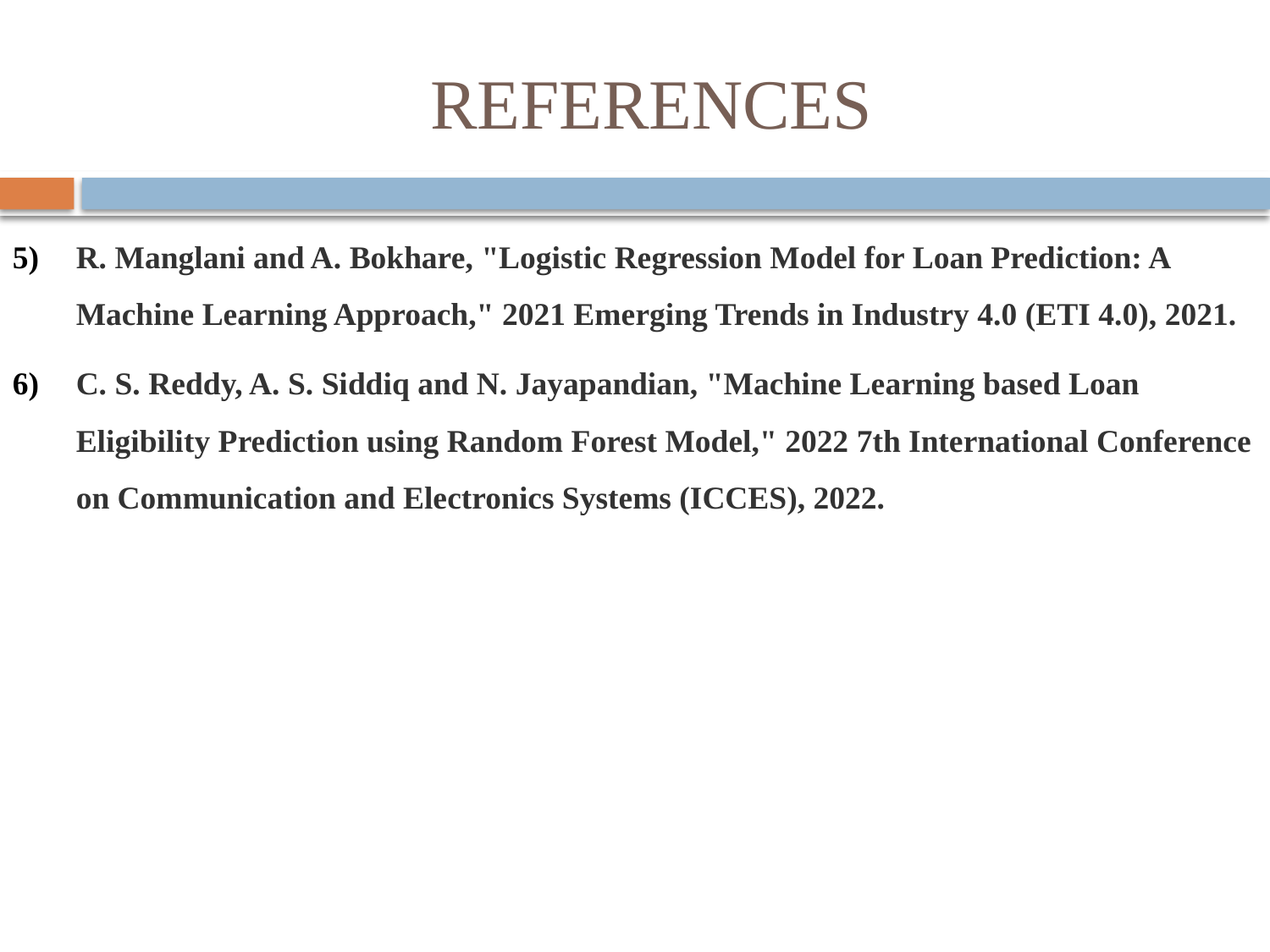

# REFERENCES
R. Manglani and A. Bokhare, "Logistic Regression Model for Loan Prediction: A Machine Learning Approach," 2021 Emerging Trends in Industry 4.0 (ETI 4.0), 2021.
C. S. Reddy, A. S. Siddiq and N. Jayapandian, "Machine Learning based Loan Eligibility Prediction using Random Forest Model," 2022 7th International Conference on Communication and Electronics Systems (ICCES), 2022.